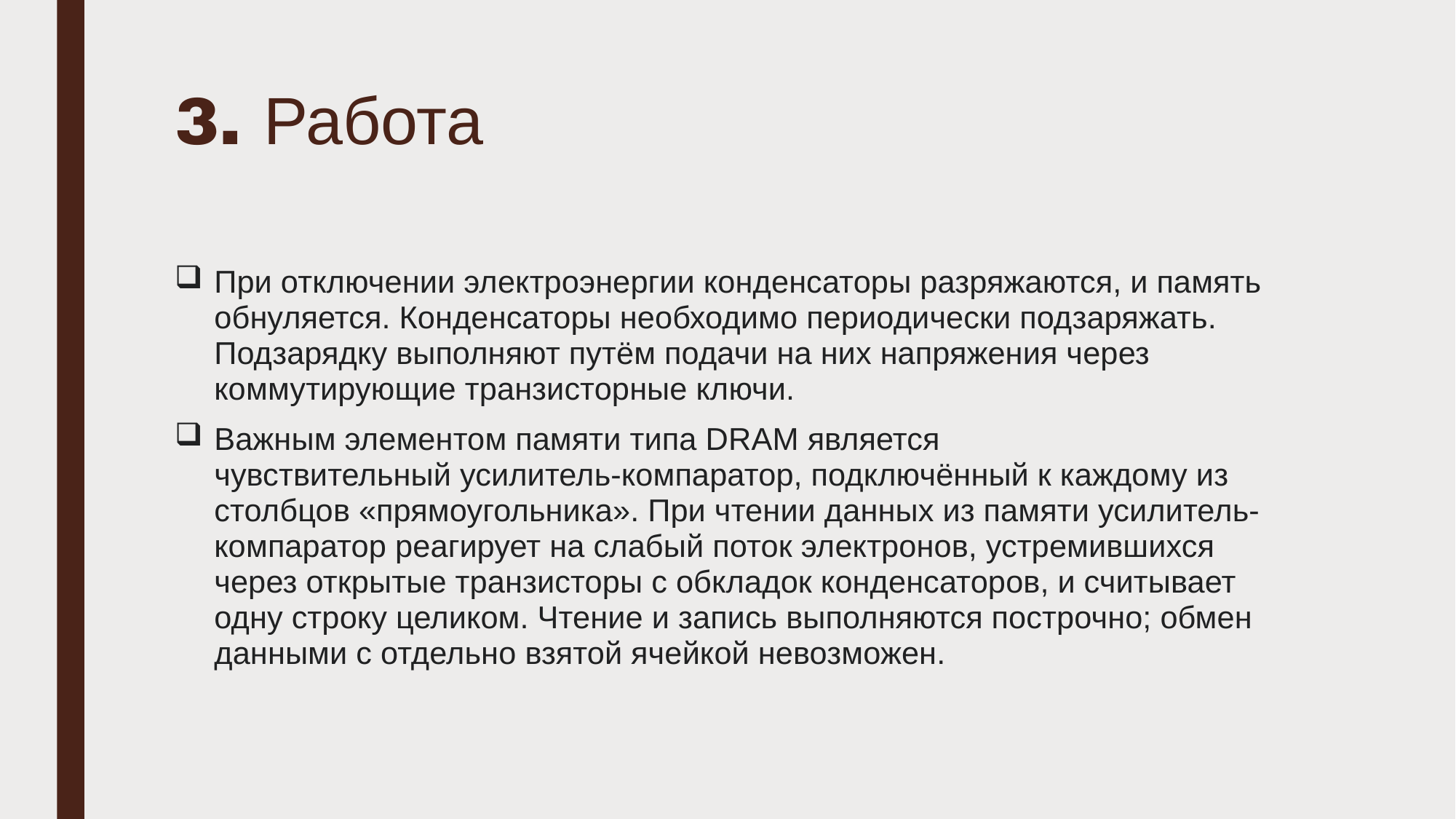

# 3. Работа
При отключении электроэнергии конденсаторы разряжаются, и память обнуляется. Конденсаторы необходимо периодически подзаряжать. Подзарядку выполняют путём подачи на них напряжения через коммутирующие транзисторные ключи.
Важным элементом памяти типа DRAM является чувствительный усилитель-компаратор, подключённый к каждому из столбцов «прямоугольника». При чтении данных из памяти усилитель-компаратор реагирует на слабый поток электронов, устремившихся через открытые транзисторы с обкладок конденсаторов, и считывает одну строку целиком. Чтение и запись выполняются построчно; обмен данными с отдельно взятой ячейкой невозможен.